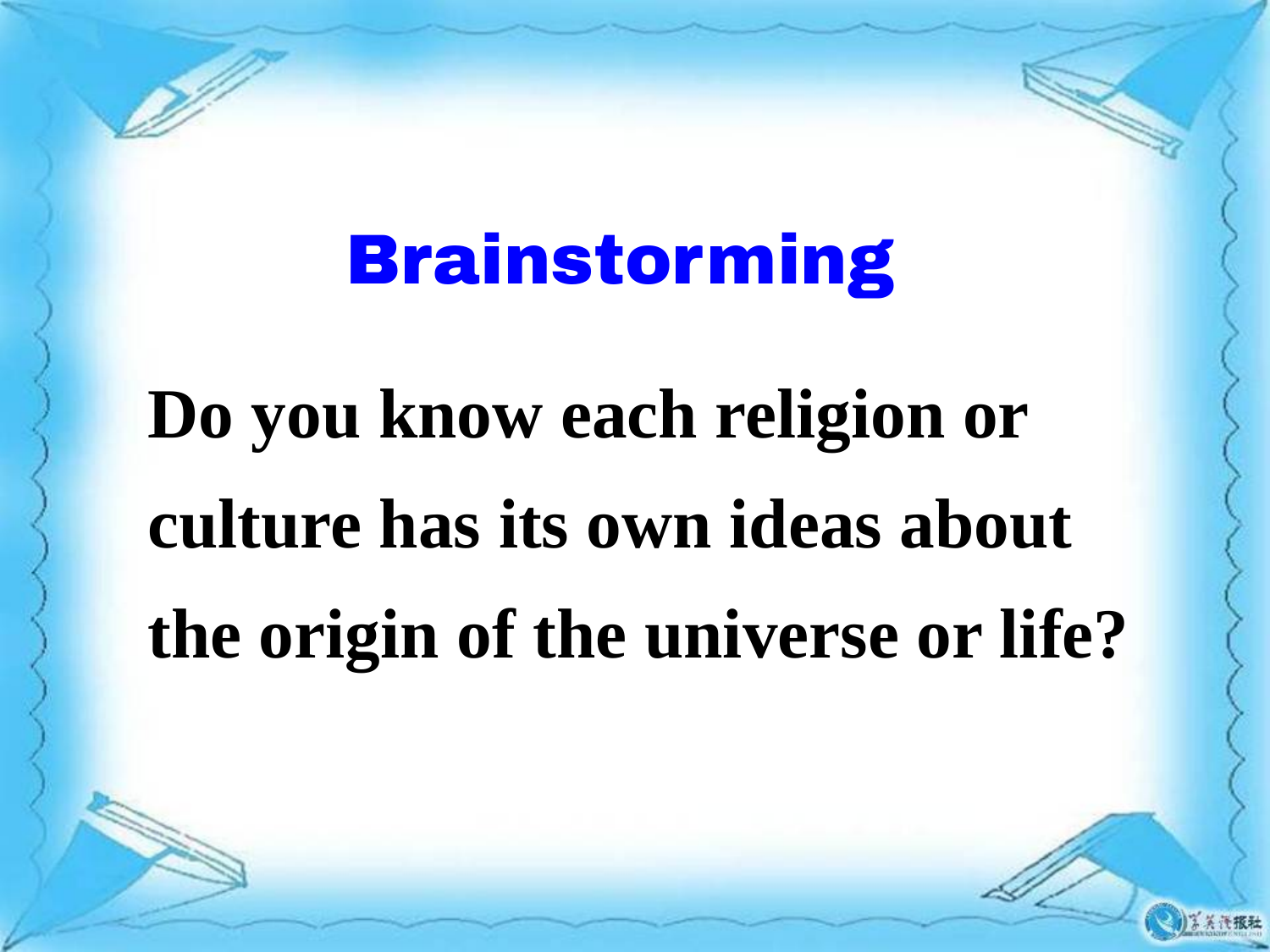

# Brainstorming
Do you know each religion or
culture has its own ideas about
the origin of the universe or life?